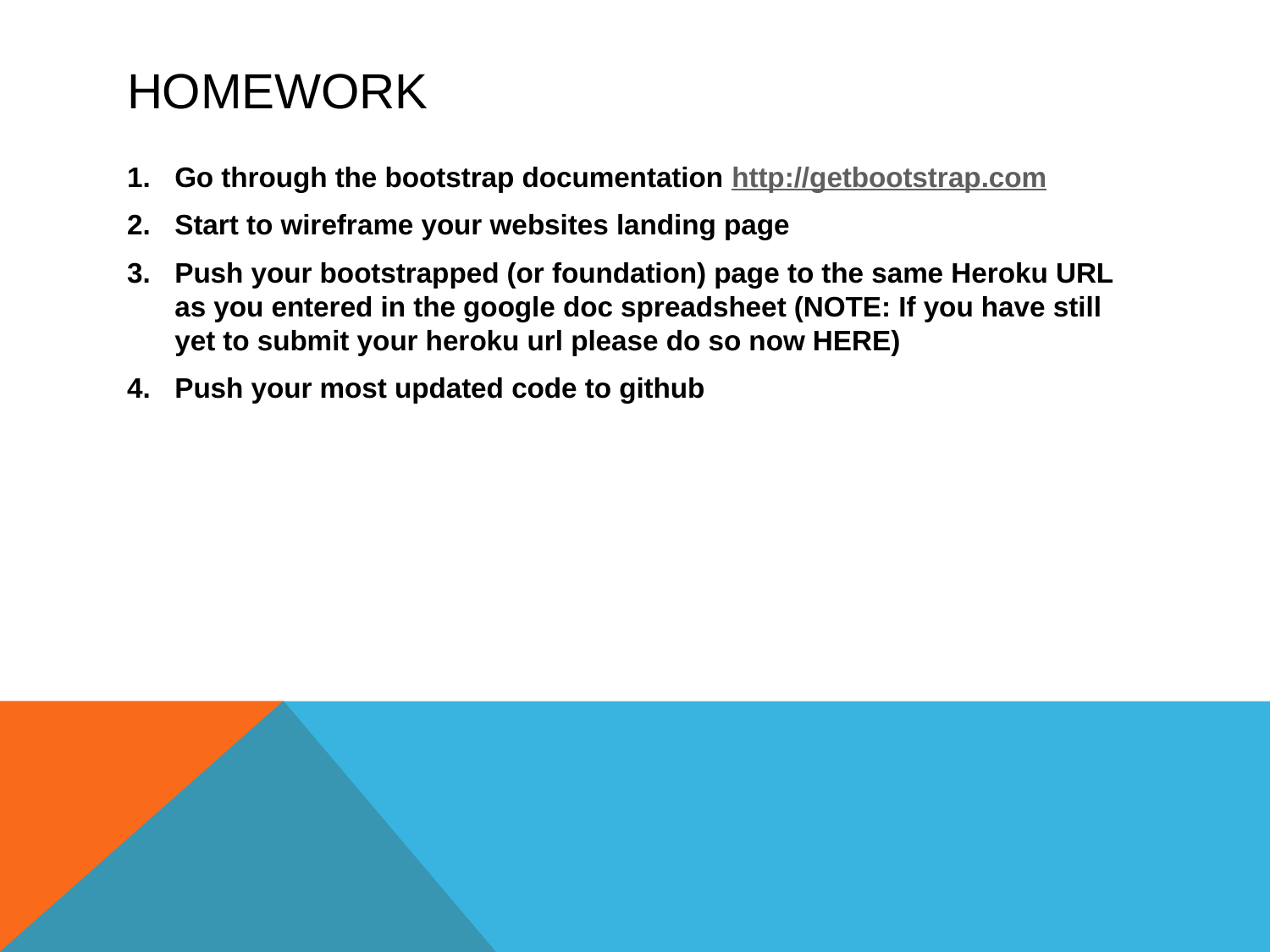

# homework
Go through the bootstrap documentation http://getbootstrap.com
Start to wireframe your websites landing page
Push your bootstrapped (or foundation) page to the same Heroku URL as you entered in the google doc spreadsheet (NOTE: If you have still yet to submit your heroku url please do so now HERE)
Push your most updated code to github